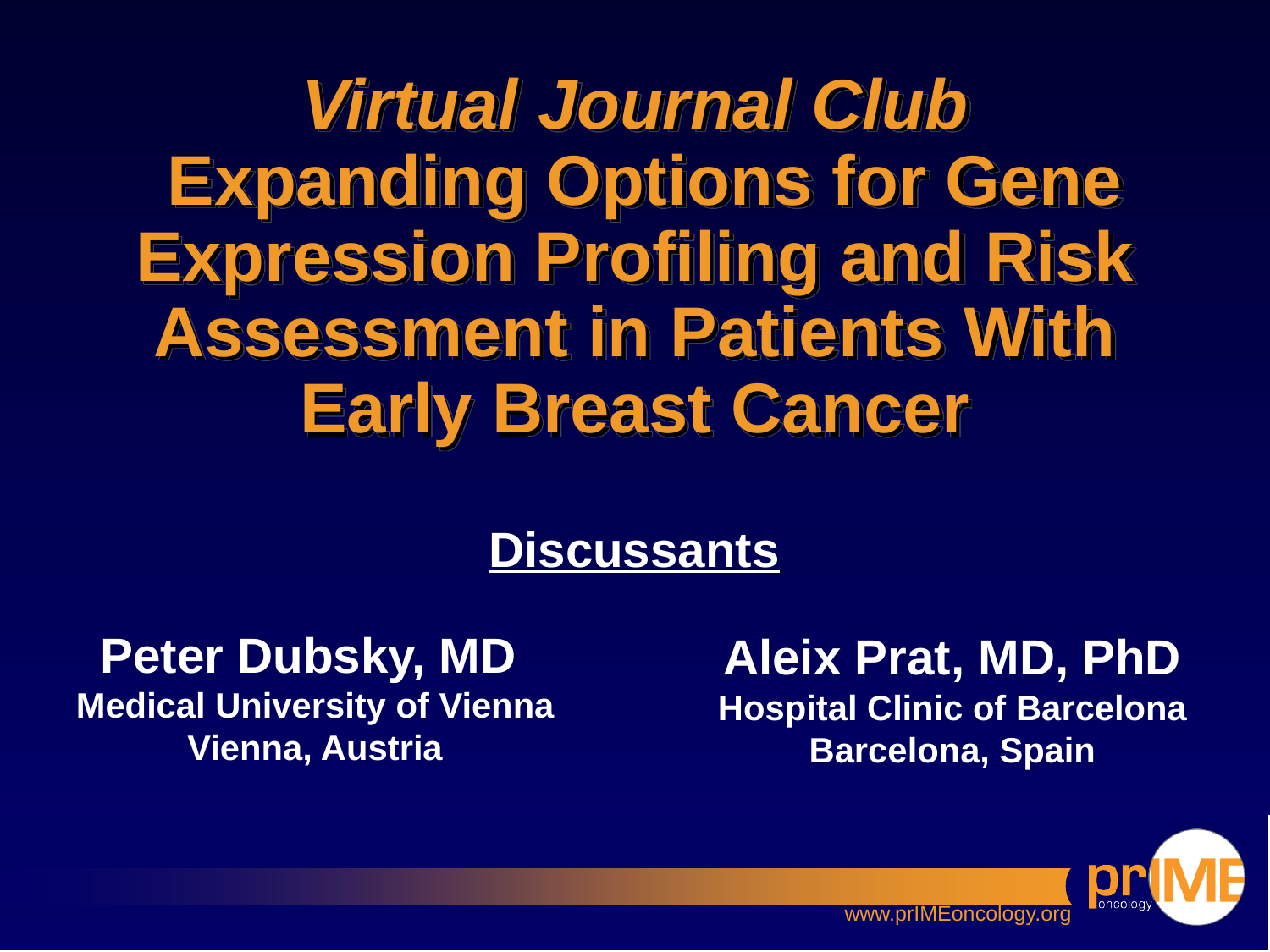

# Virtual Journal Club Expanding Options for Gene Expression Profiling and Risk Assessment in Patients With Early Breast Cancer
Discussants

Peter Dubsky, MD
Medical University of Vienna
Vienna, Austria

Aleix Prat, MD, PhD
Hospital Clinic of Barcelona
Barcelona, Spain
www.prIMEoncology.org